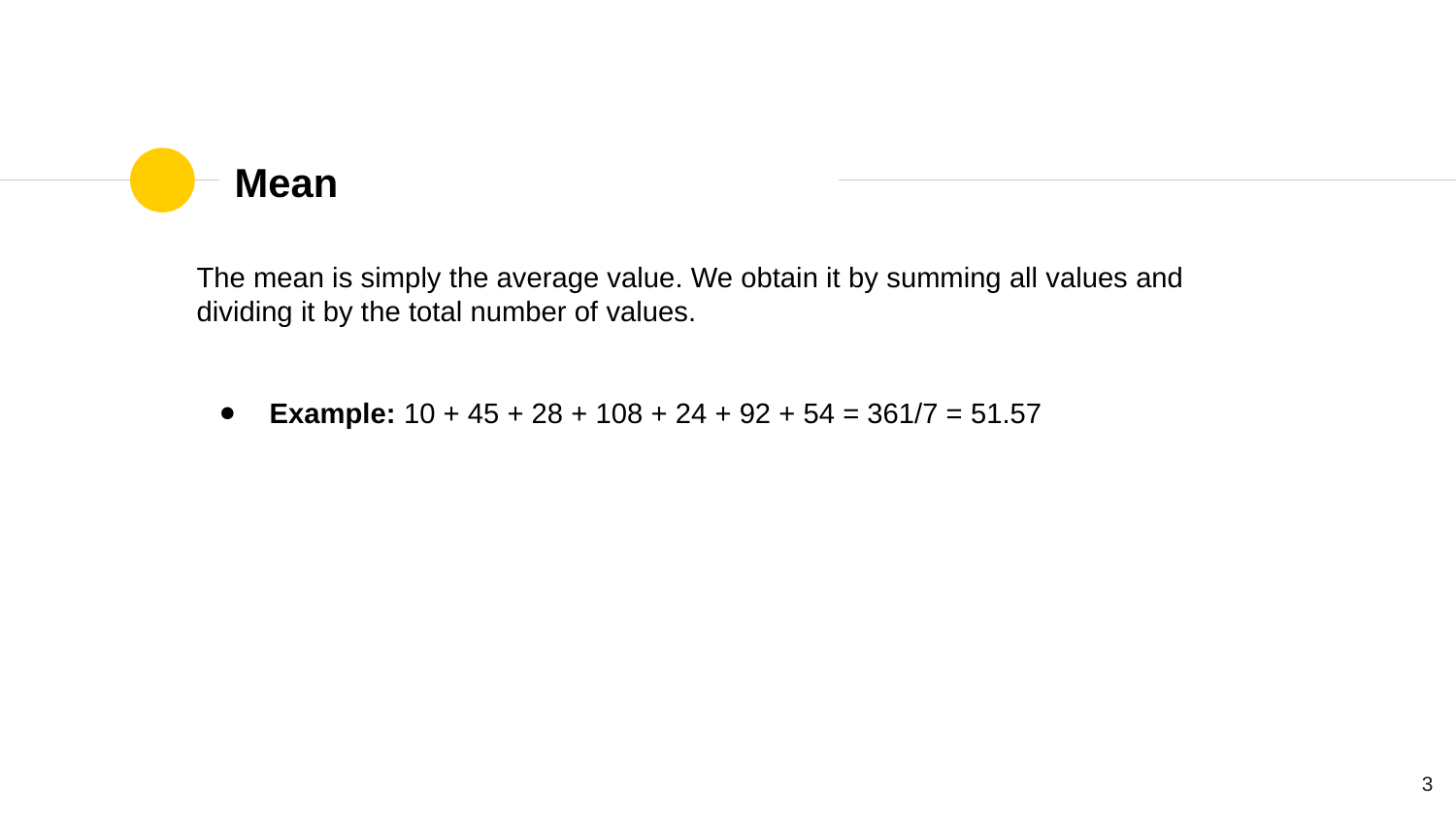

# Mean
The mean is simply the average value. We obtain it by summing all values and dividing it by the total number of values.

Example: 10 + 45 + 28 + 108 + 24 + 92 + 54 = 361/7 = 51.57

3